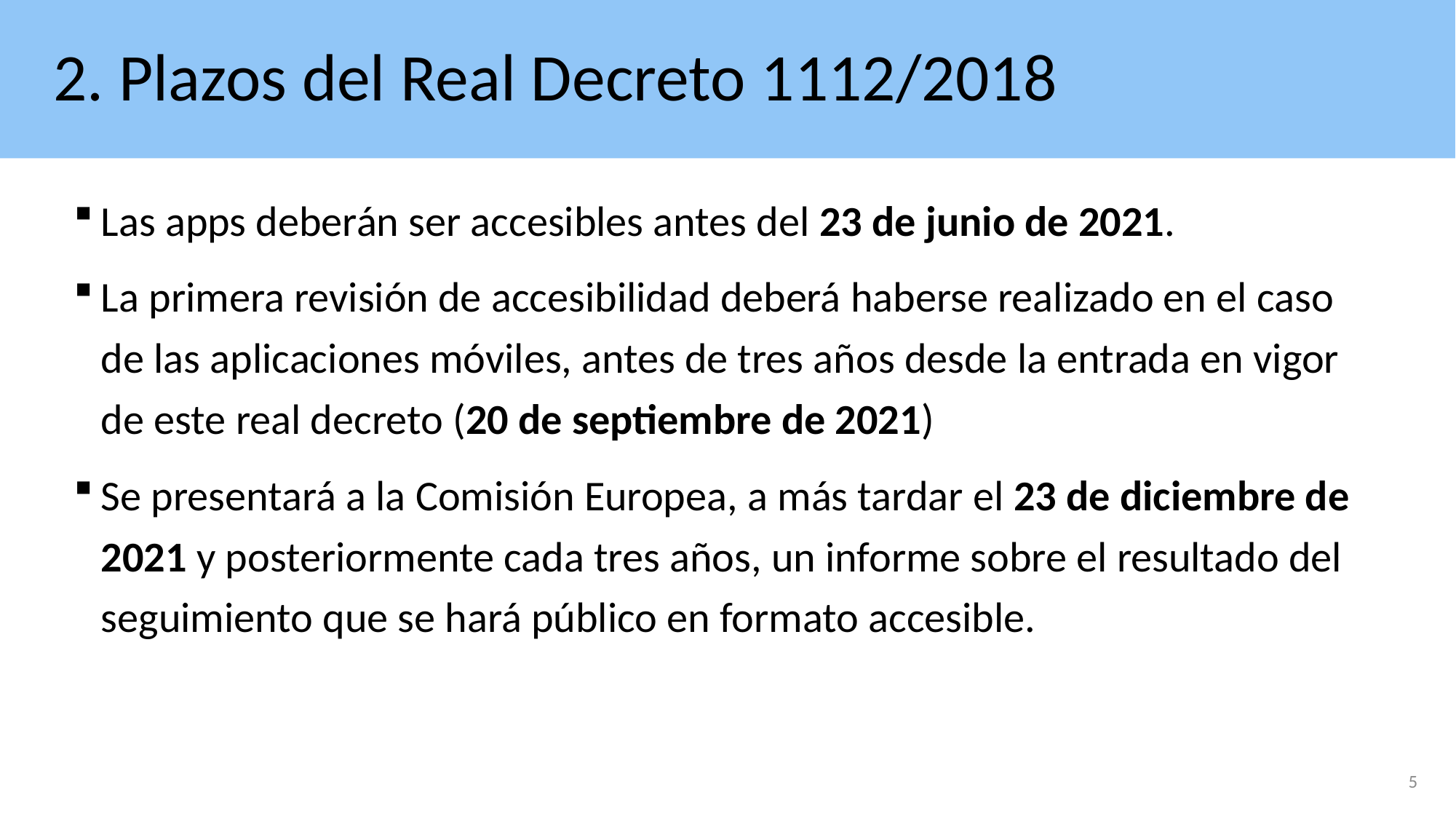

# 2. Plazos del Real Decreto 1112/2018
Las apps deberán ser accesibles antes del 23 de junio de 2021.
La primera revisión de accesibilidad deberá haberse realizado en el caso de las aplicaciones móviles, antes de tres años desde la entrada en vigor de este real decreto (20 de septiembre de 2021)
Se presentará a la Comisión Europea, a más tardar el 23 de diciembre de 2021 y posteriormente cada tres años, un informe sobre el resultado del seguimiento que se hará público en formato accesible.

5